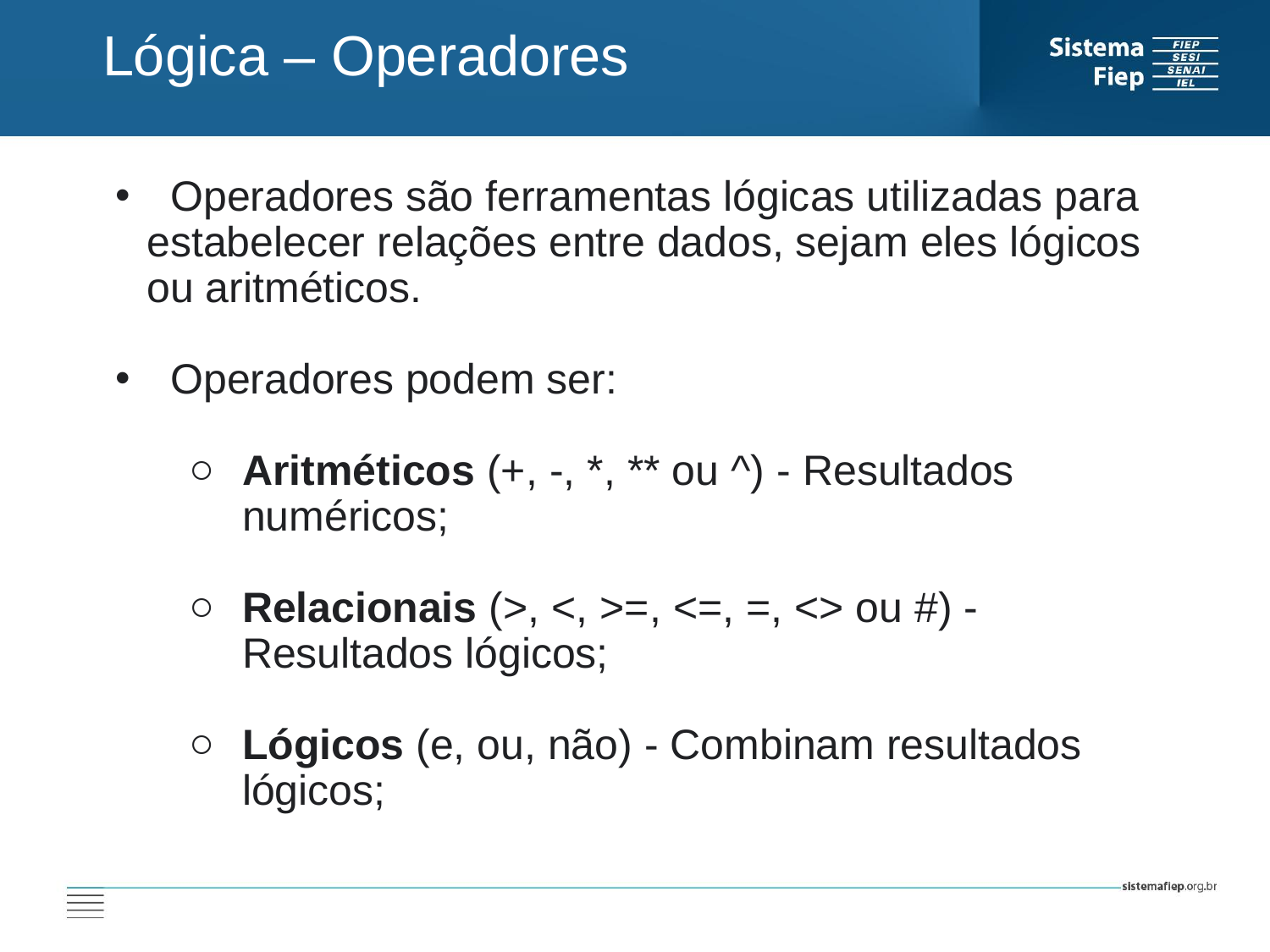

Lógica – Operadores

  Operadores são ferramentas lógicas utilizadas para estabelecer relações entre dados, sejam eles lógicos ou aritméticos.

  Operadores podem ser:

Aritméticos (+, -, *, ** ou ^) - Resultados numéricos;

Relacionais (>, <, >=, <=, =, <> ou #) - Resultados lógicos;

Lógicos (e, ou, não) - Combinam resultados lógicos;

AT